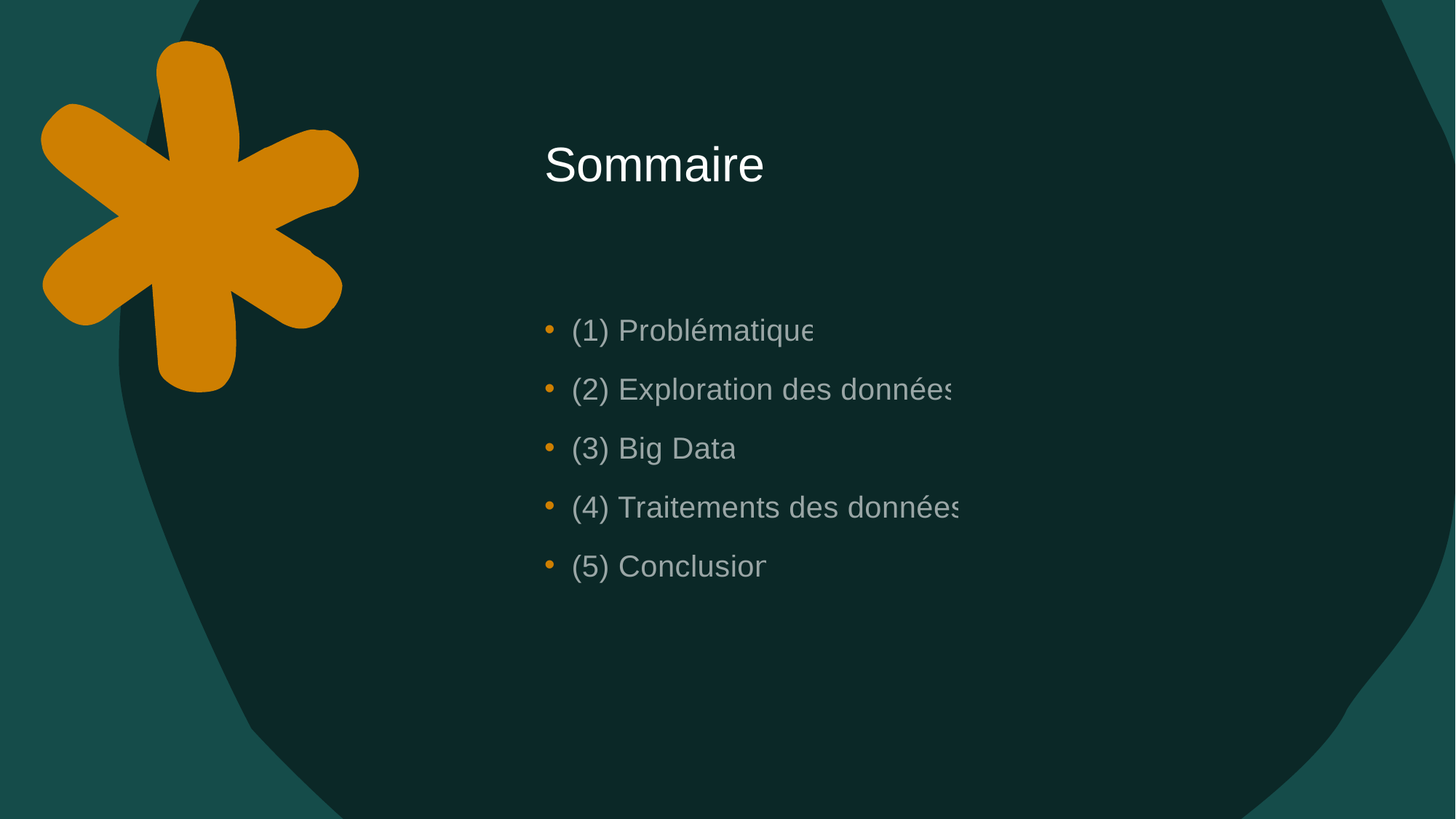

# Sommaire
(1) Problématique
(2) Exploration des données
(3) Big Data
(4) Traitements des données
(5) Conclusion